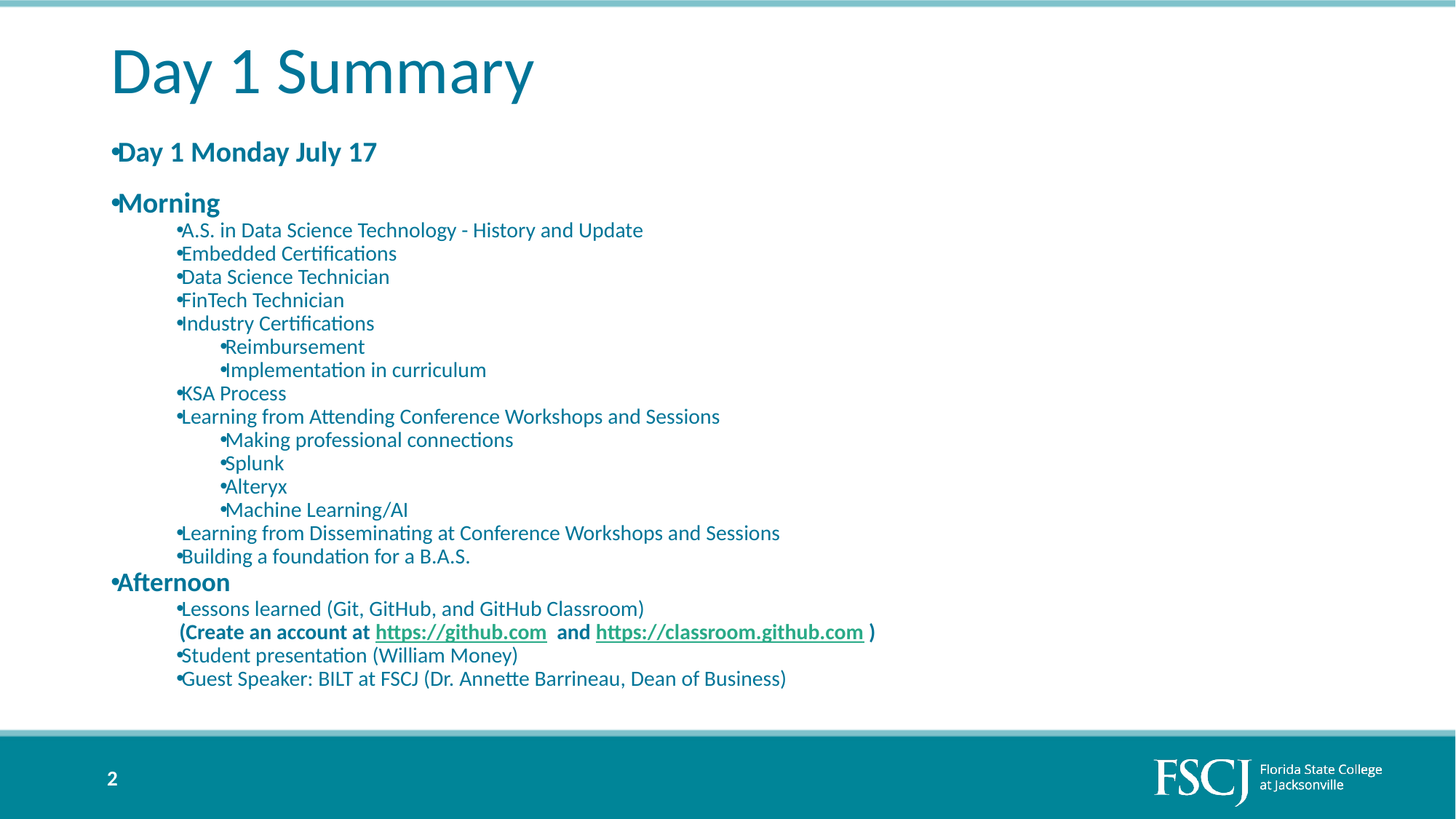

# Day 1 Summary
Day 1 Monday July 17

Morning
A.S. in Data Science Technology - History and Update
Embedded Certifications
Data Science Technician
FinTech Technician
Industry Certifications
Reimbursement
Implementation in curriculum
KSA Process
Learning from Attending Conference Workshops and Sessions
Making professional connections
Splunk
Alteryx
Machine Learning/AI
Learning from Disseminating at Conference Workshops and Sessions
Building a foundation for a B.A.S.
Afternoon
Lessons learned (Git, GitHub, and GitHub Classroom)
     (Create an account at https://github.com  and https://classroom.github.com )
Student presentation (William Money)
Guest Speaker: BILT at FSCJ (Dr. Annette Barrineau, Dean of Business)